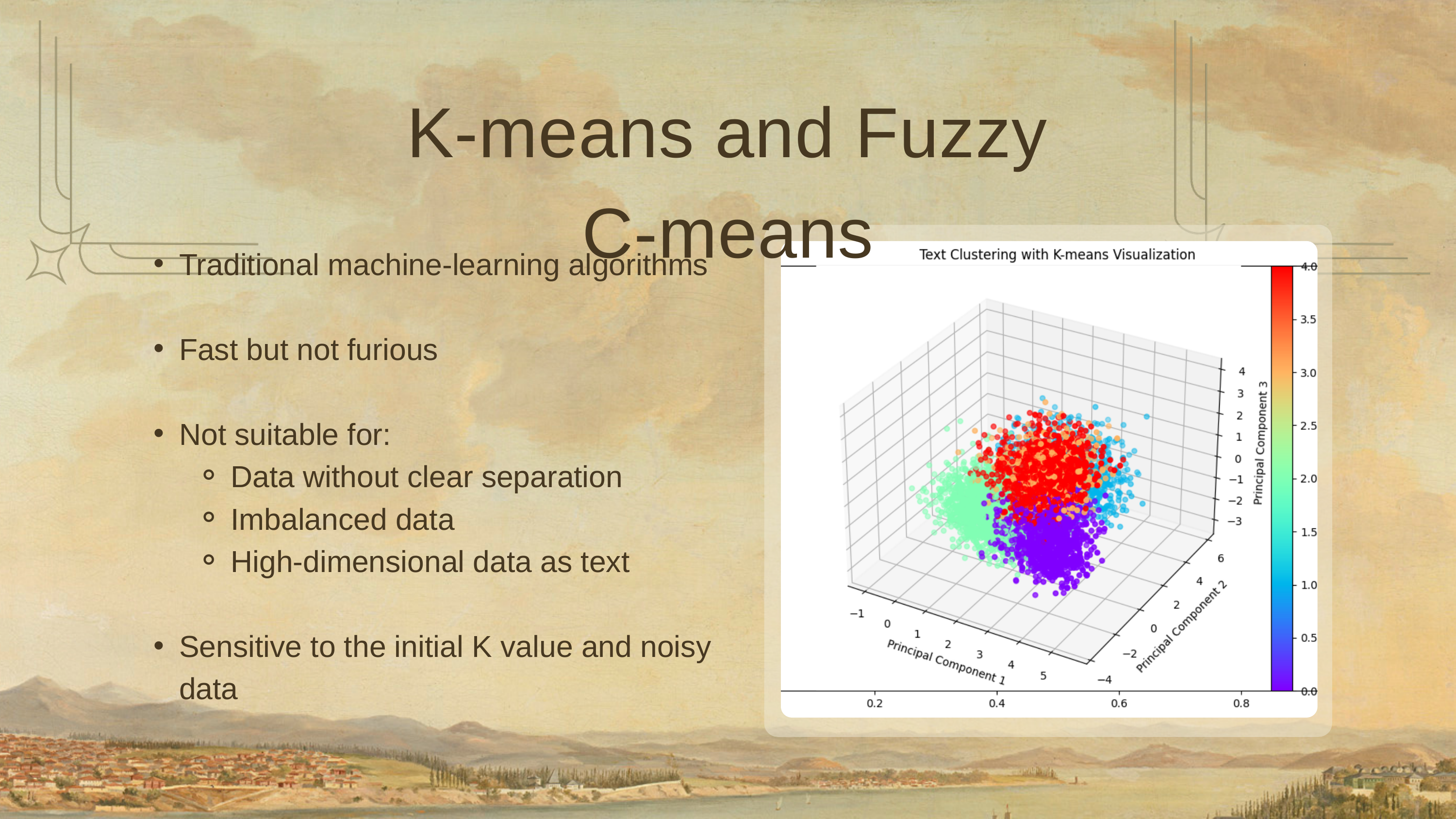

K-means and Fuzzy C-means

Traditional machine-learning algorithms

Fast but not furious

Not suitable for:
Data without clear separation
Imbalanced data
High-dimensional data as text

Sensitive to the initial K value and noisy data